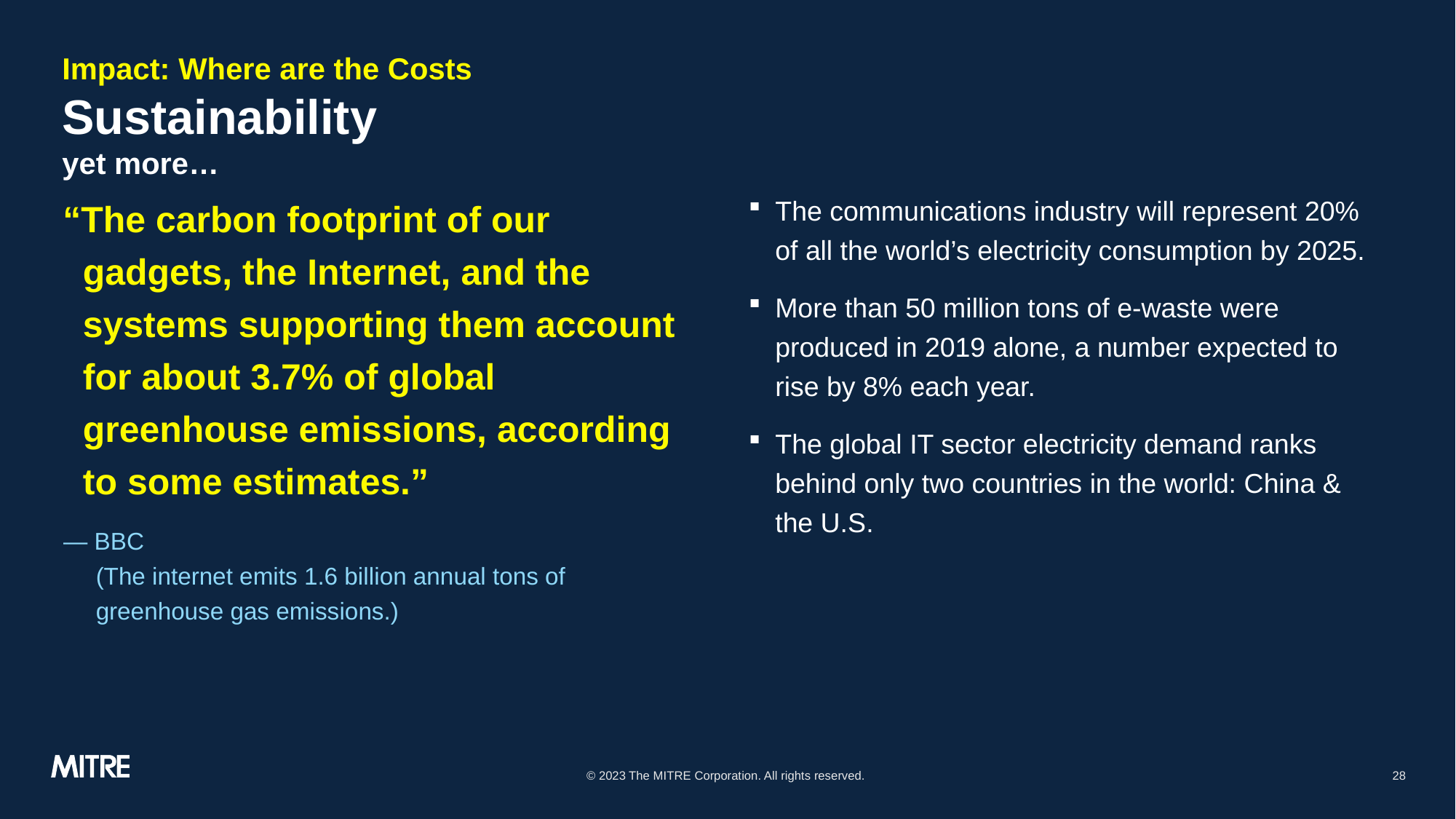

# Impact: Where are the Costs Sustainability yet more…
“The carbon footprint of our gadgets, the Internet, and the systems supporting them account for about 3.7% of global greenhouse emissions, according to some estimates.”
— BBC
(The internet emits 1.6 billion annual tons of greenhouse gas emissions.)
The communications industry will represent 20% of all the world’s electricity consumption by 2025.
More than 50 million tons of e-waste were produced in 2019 alone, a number expected to rise by 8% each year.
The global IT sector electricity demand ranks behind only two countries in the world: China & the U.S.
© 2023 The MITRE Corporation. All rights reserved.
28